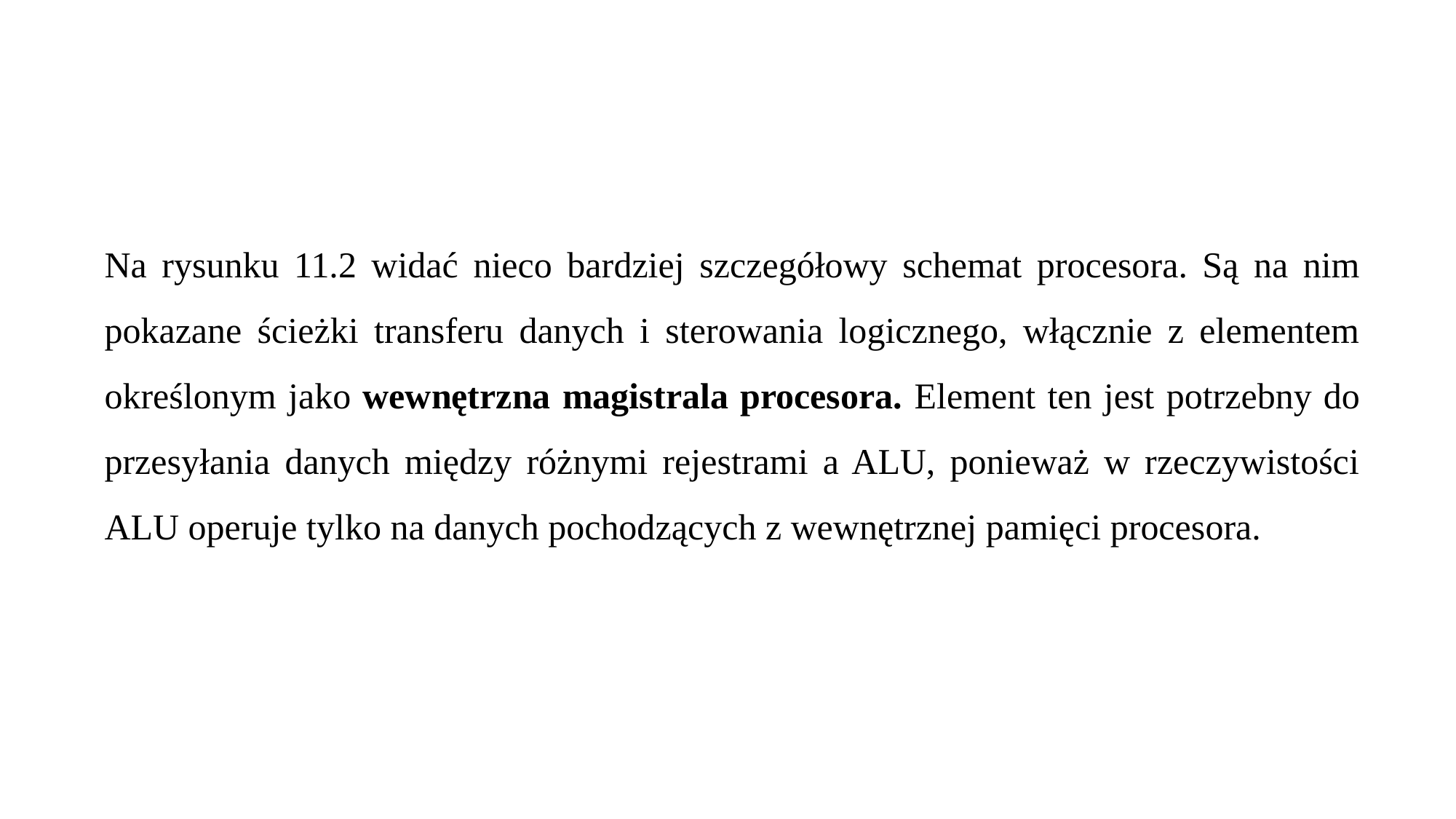

Na rysunku 11.2 widać nieco bardziej szczegółowy schemat procesora. Są na nim pokazane ścieżki transferu danych i sterowania logicznego, włącznie z elementem określonym jako wewnętrzna magistrala procesora. Element ten jest potrzebny do przesyłania danych między różnymi rejestrami a ALU, ponieważ w rzeczywistości ALU operuje tylko na danych pochodzących z wewnętrznej pamięci procesora.